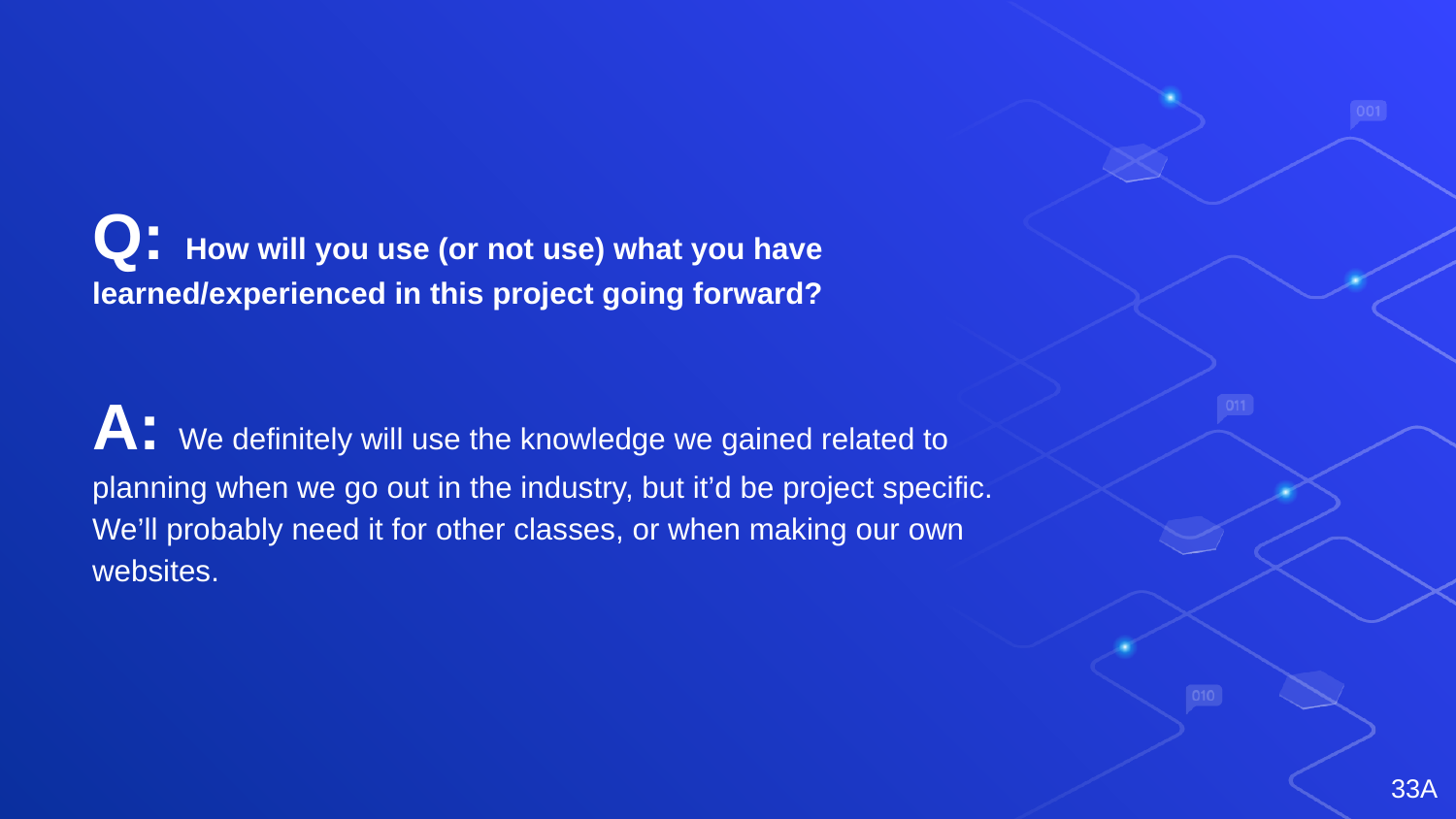

# Q: How will you use (or not use) what you have learned/experienced in this project going forward?
A: We definitely will use the knowledge we gained related to planning when we go out in the industry, but it’d be project specific. We’ll probably need it for other classes, or when making our own websites.
33A